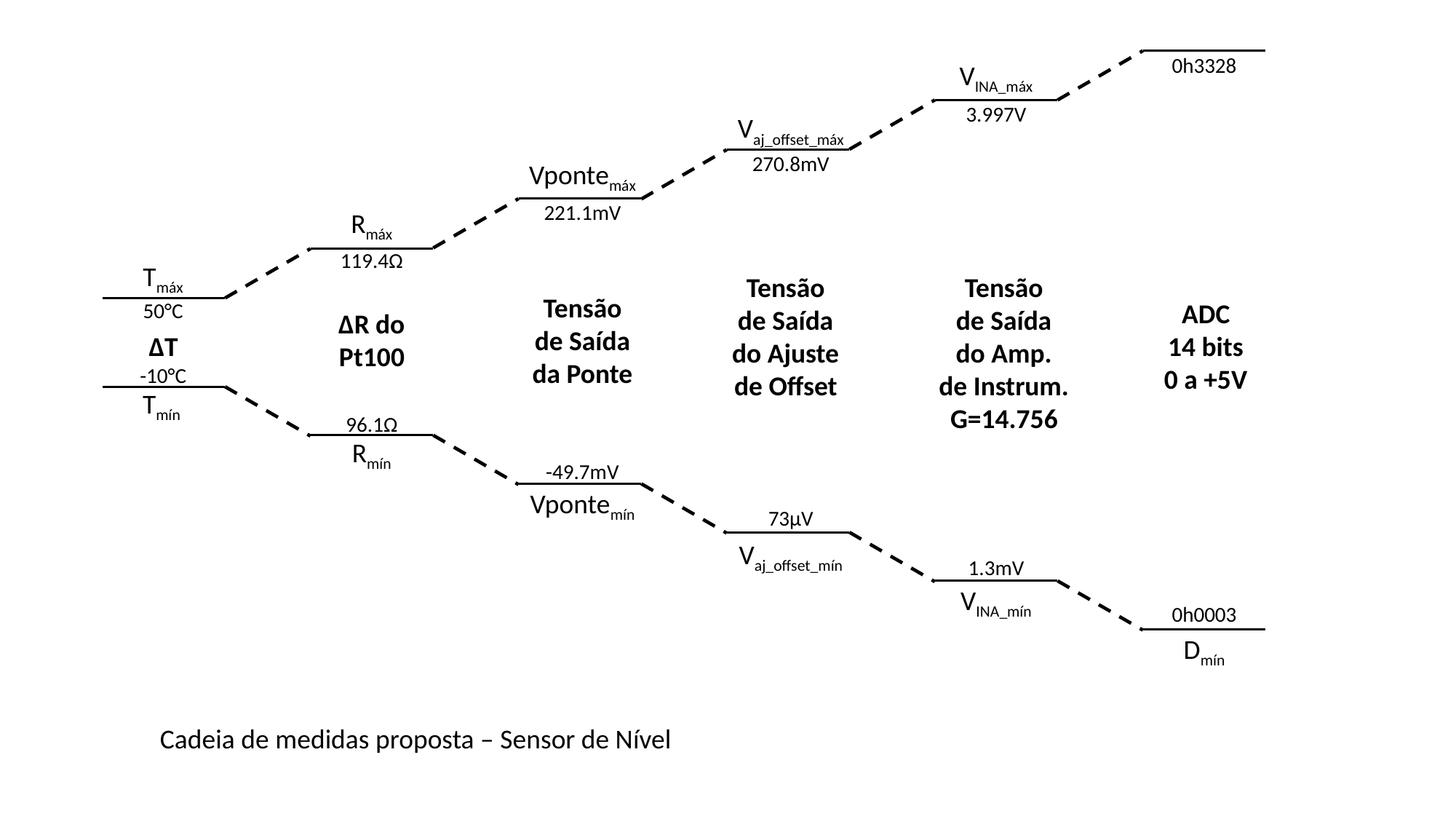

0h3328
VINA_máx
3.997V
Vaj_offset_máx
270.8mV
Vpontemáx
221.1mV
Rmáx
119.4Ω
Tmáx
Tensão
de Saída
do Ajuste
de Offset
Tensão
de Saída
do Amp.
de Instrum.
G=14.756
Tensão
de Saída
da Ponte
ADC
14 bits
0 a +5V
50°C
ΔR do
Pt100
ΔT
-10°C
Tmín
96.1Ω
Rmín
-49.7mV
Vpontemín
73µV
Vaj_offset_mín
1.3mV
VINA_mín
0h0003
Dmín
Cadeia de medidas proposta – Sensor de Nível